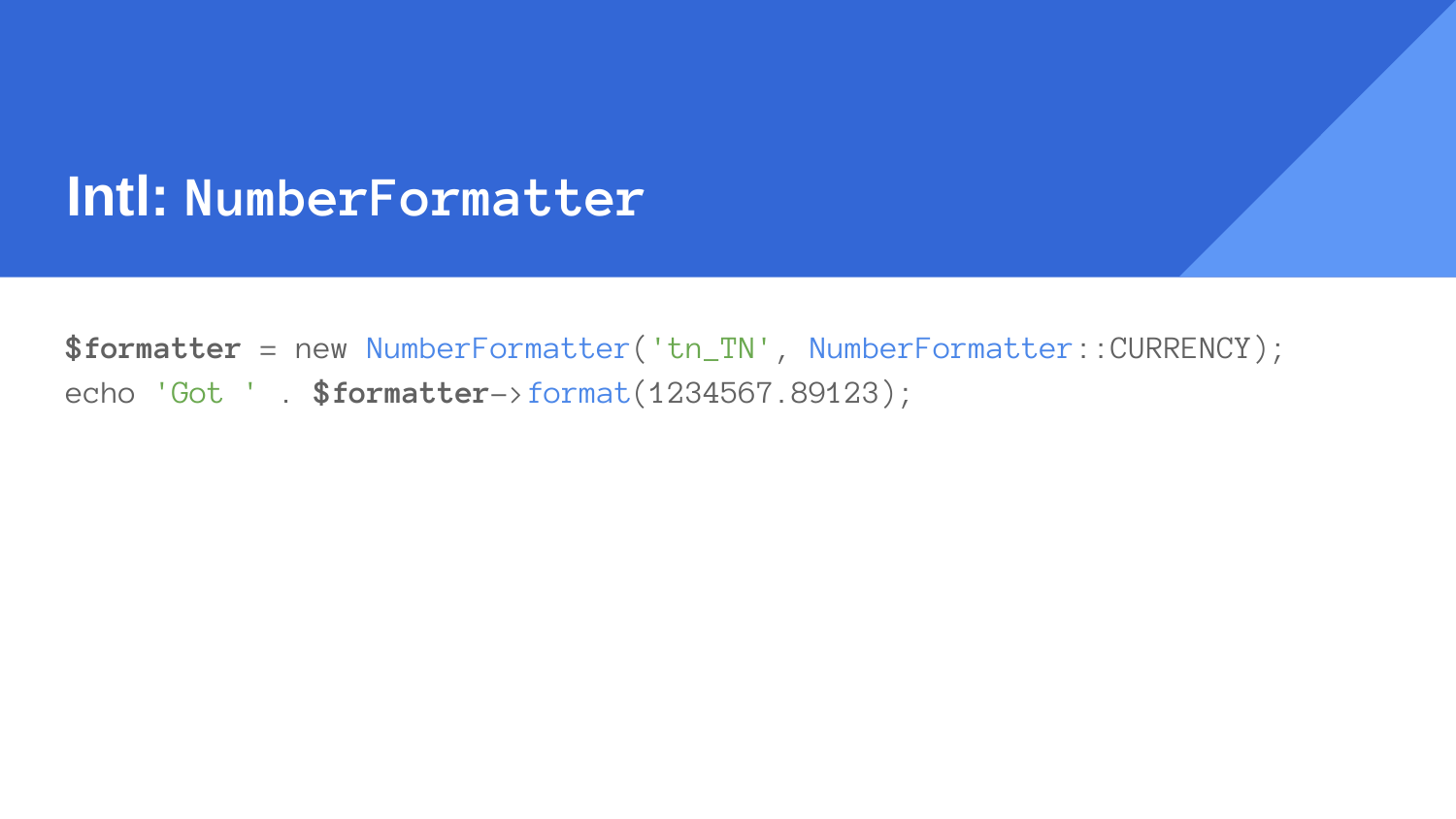

# Intl: NumberFormatter
$formatter = new NumberFormatter('tn_TN', NumberFormatter::CURRENCY);
echo 'Got ' . $formatter->format(1234567.89123);